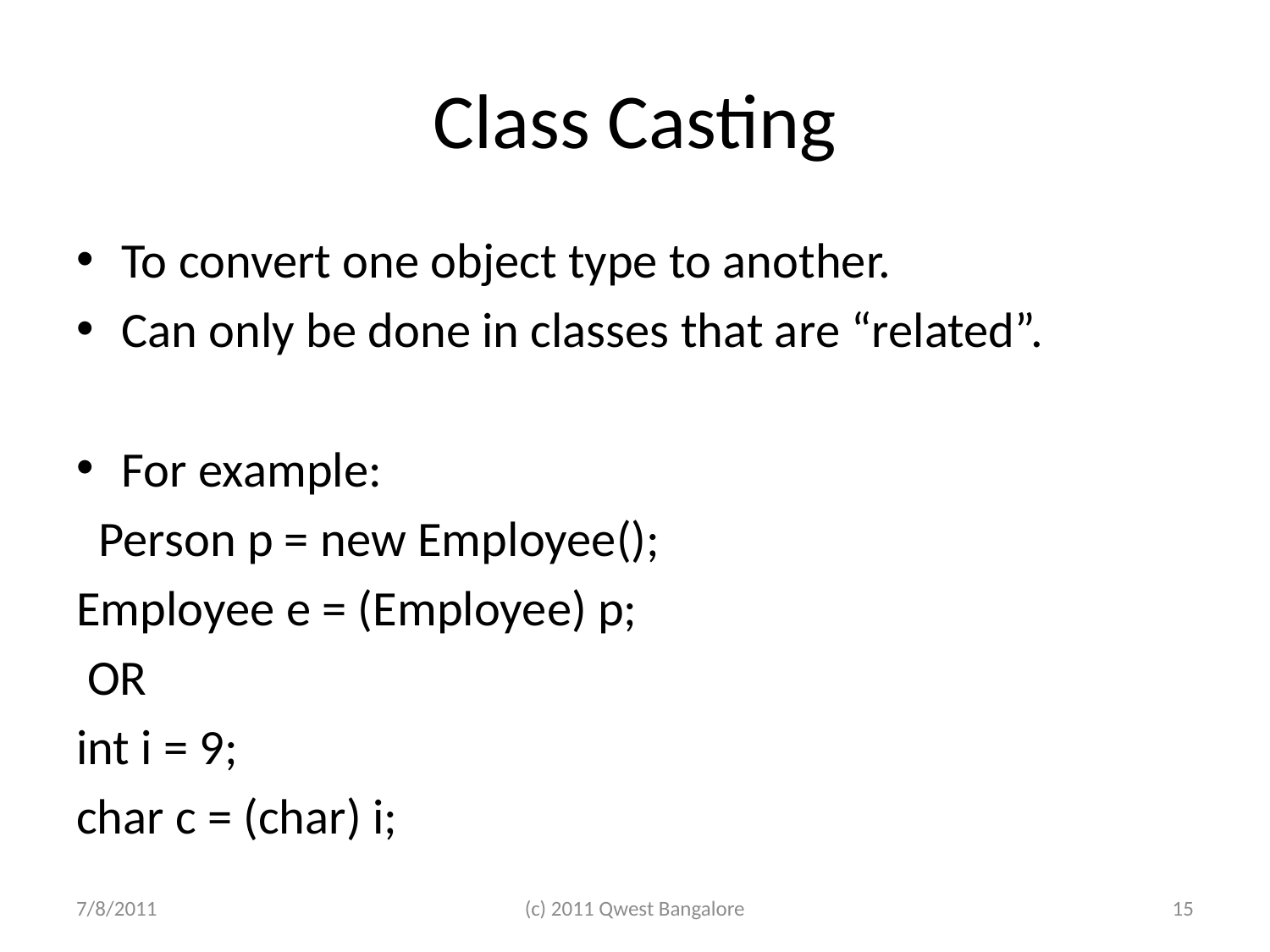

# Class Casting
To convert one object type to another.
Can only be done in classes that are “related”.

For example:
  Person p = new Employee();
Employee e = (Employee) p;
 OR
int i = 9;
char c = (char) i;
7/8/2011
(c) 2011 Qwest Bangalore
15